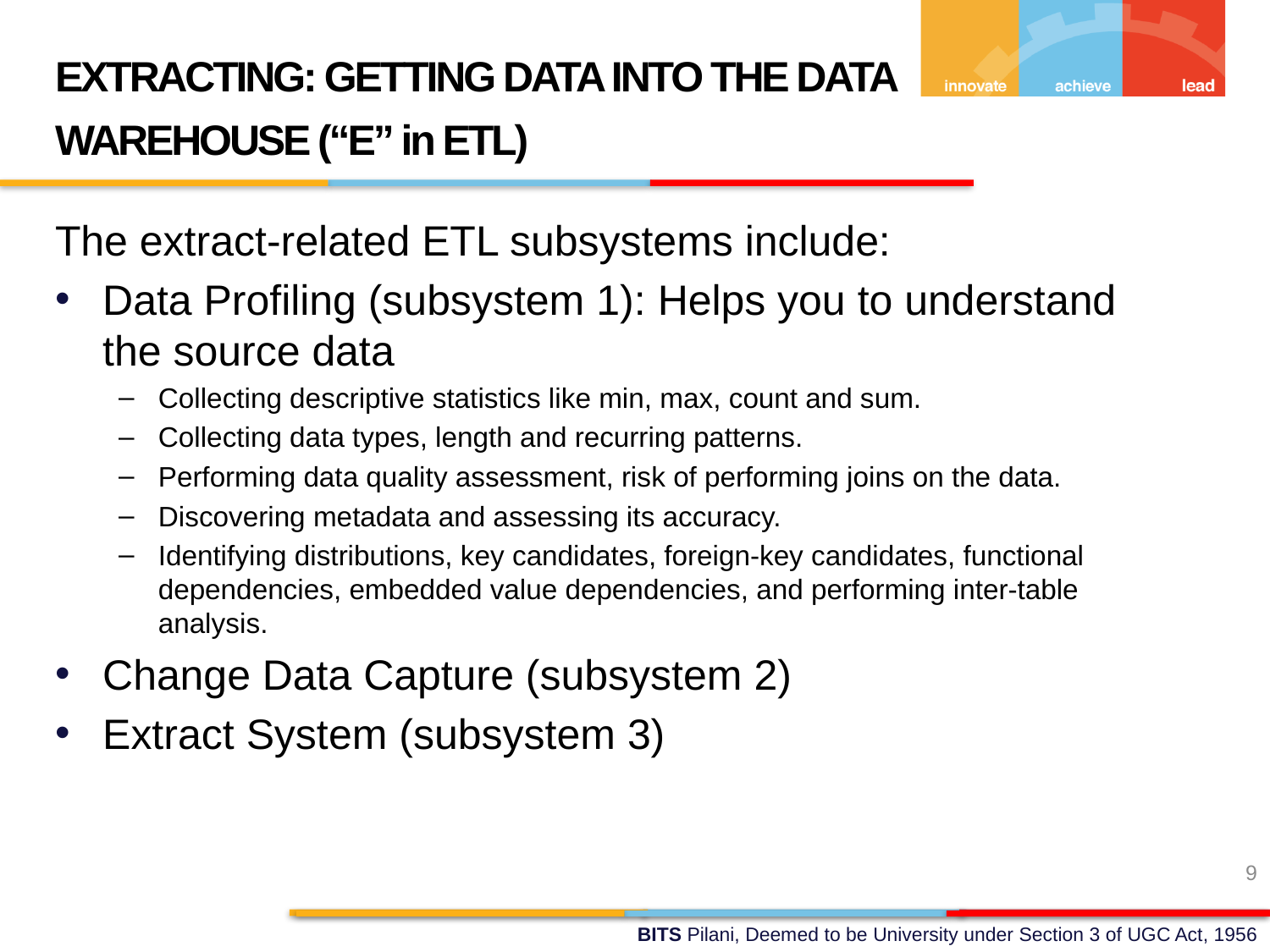

EXTRACTING: GETTING DATA INTO THE DATA WAREHOUSE (“E” in ETL)
The extract-related ETL subsystems include:
Data Profiling (subsystem 1): Helps you to understand the source data
Collecting descriptive statistics like min, max, count and sum.
Collecting data types, length and recurring patterns.
Performing data quality assessment, risk of performing joins on the data.
Discovering metadata and assessing its accuracy.
Identifying distributions, key candidates, foreign-key candidates, functional dependencies, embedded value dependencies, and performing inter-table analysis.
Change Data Capture (subsystem 2)
Extract System (subsystem 3)
9